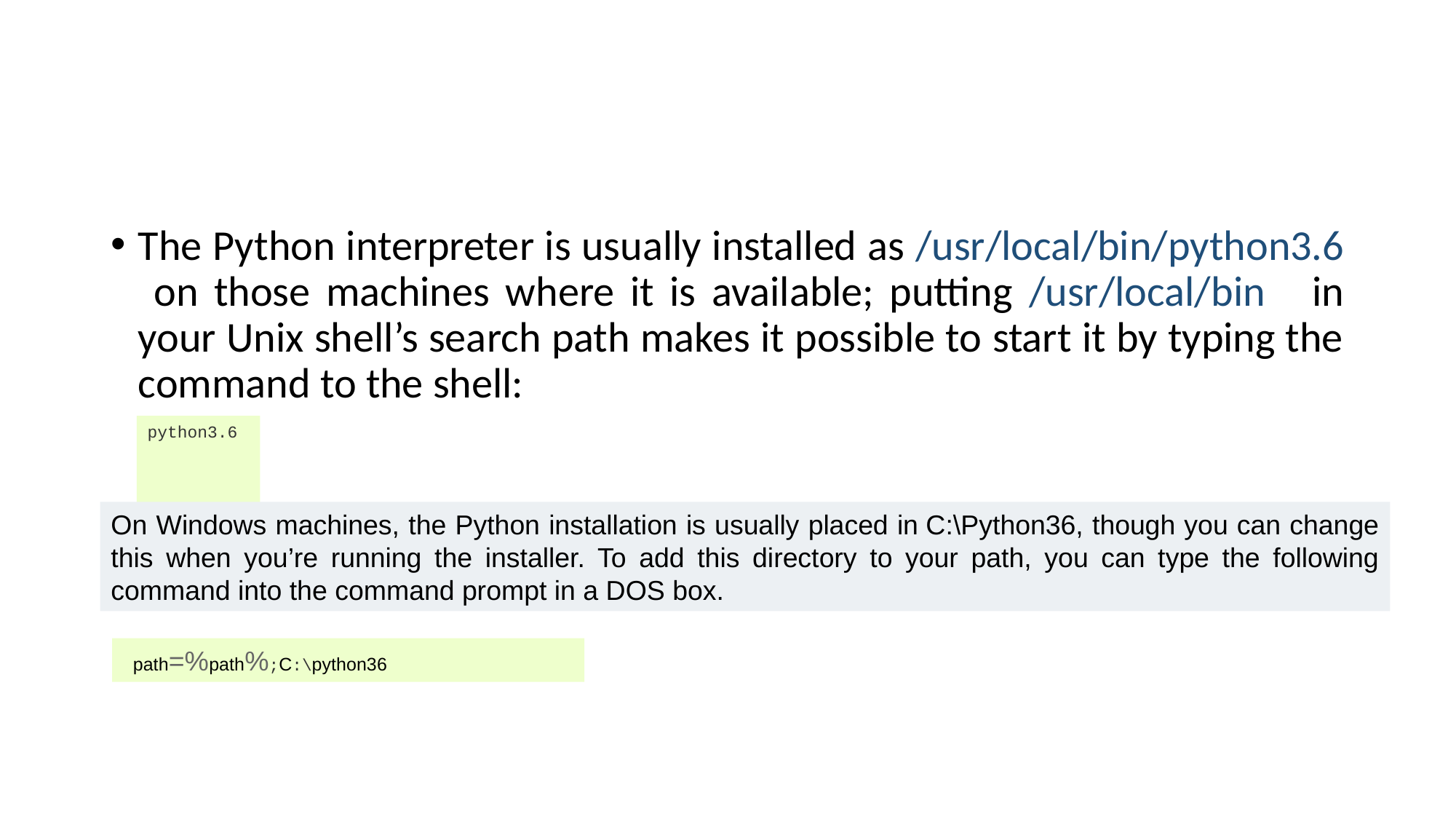

#
The Python interpreter is usually installed as /usr/local/bin/python3.6  on those machines where it is available; putting /usr/local/bin   in your Unix shell’s search path makes it possible to start it by typing the command to the shell:

python3.6

On Windows machines, the Python installation is usually placed in C:\Python36, though you can change this when you’re running the installer. To add this directory to your path, you can type the following command into the command prompt in a DOS box.
 path=%path%;C:\python36